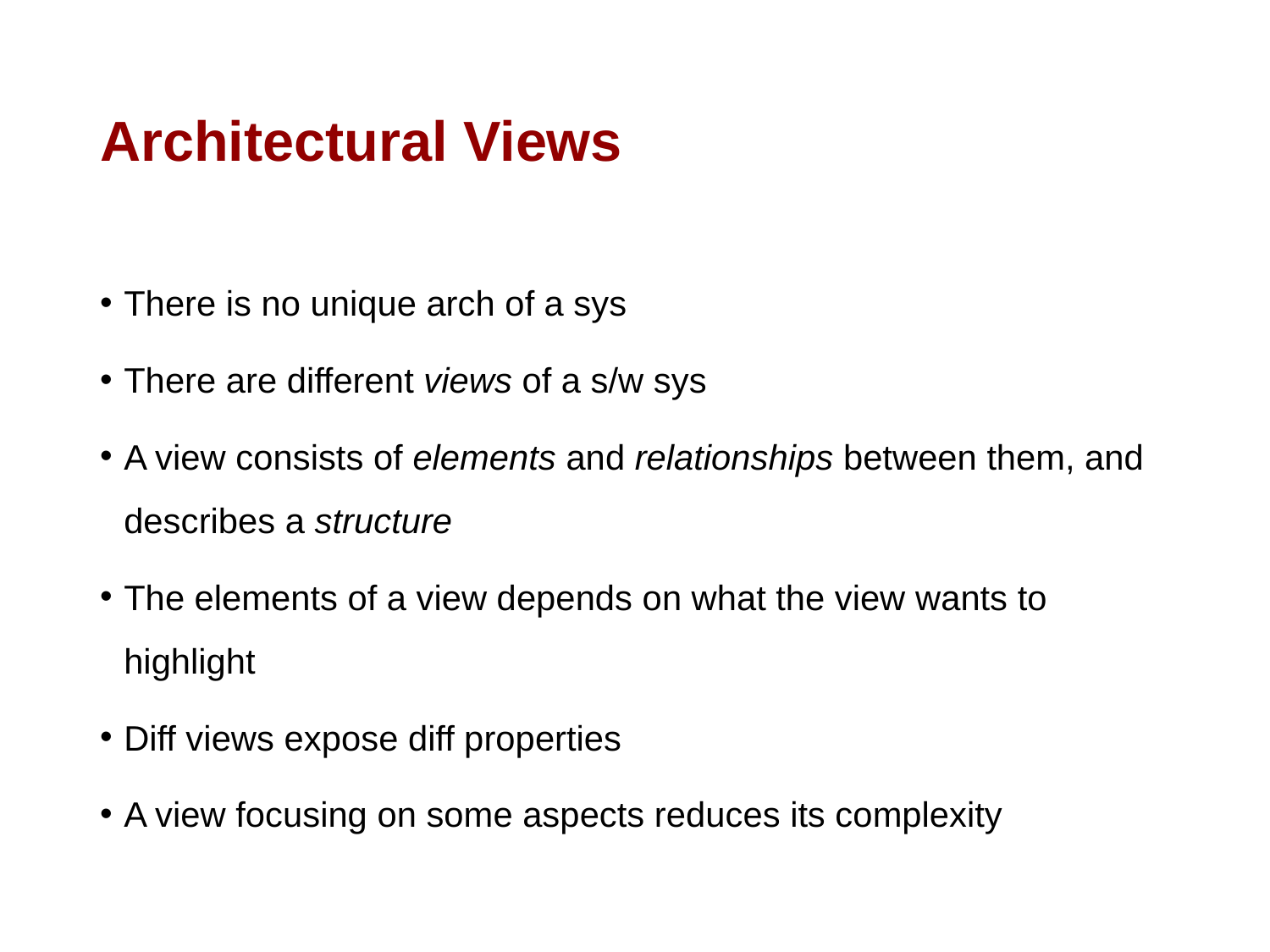

# Architectural Views
There is no unique arch of a sys
There are different views of a s/w sys
A view consists of elements and relationships between them, and describes a structure
The elements of a view depends on what the view wants to highlight
Diff views expose diff properties
A view focusing on some aspects reduces its complexity